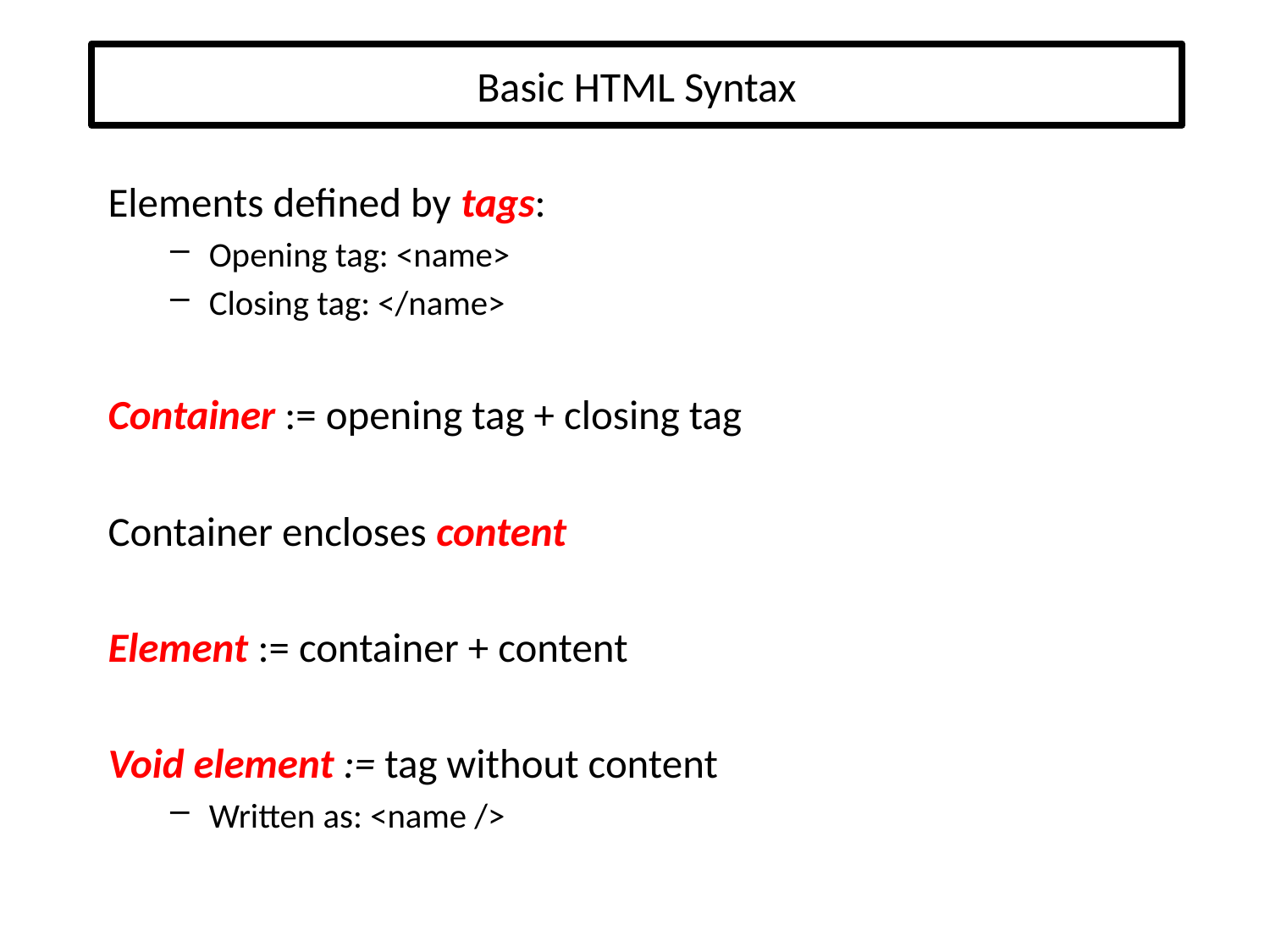

# Basic HTML Syntax
Elements defined by tags:
Opening tag: <name>
Closing tag: </name>

Container := opening tag + closing tag

Container encloses content

Element := container + content

Void element := tag without content
Written as: <name />